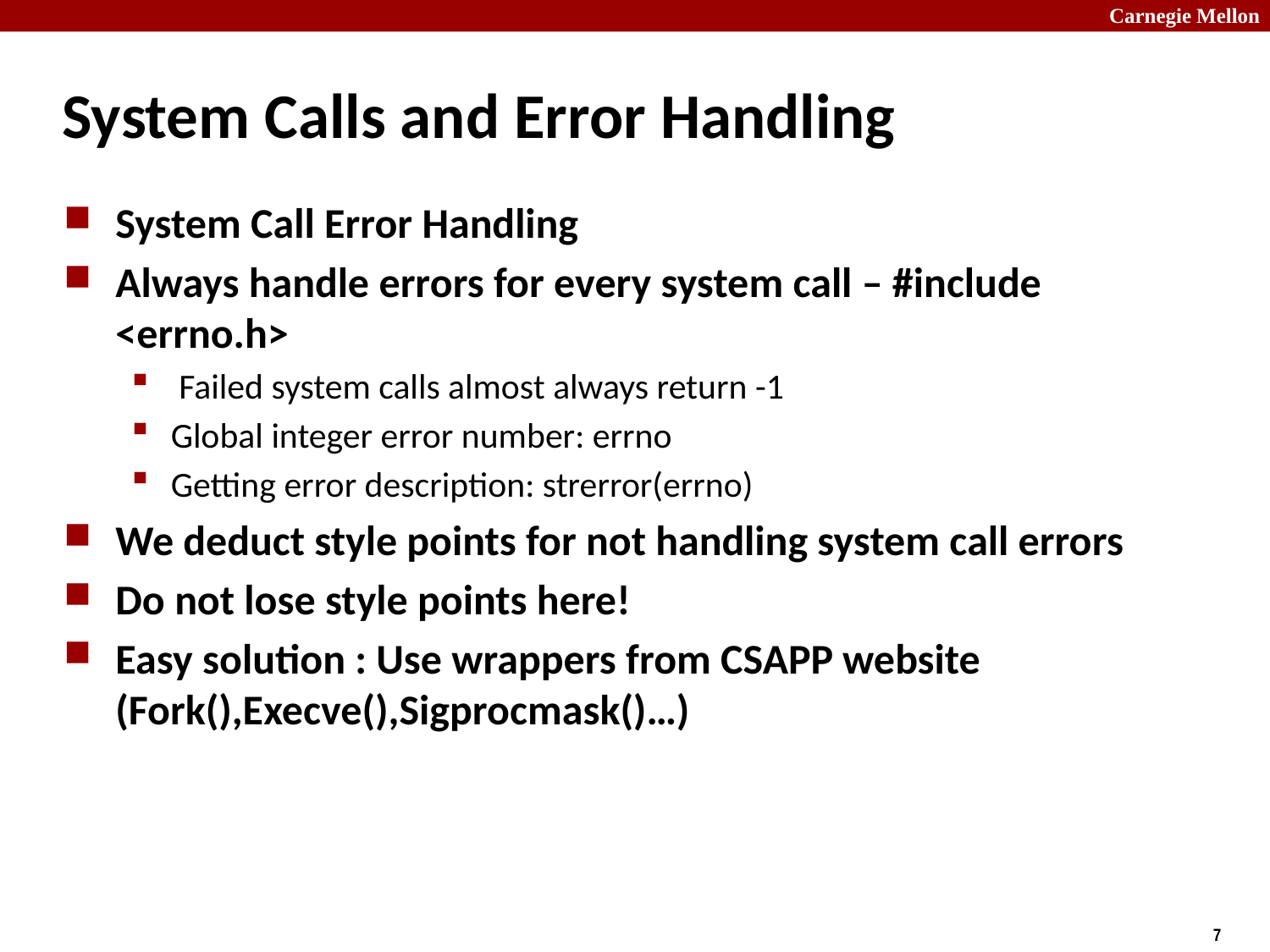

# System Calls and Error Handling
System Call Error Handling
Always handle errors for every system call – #include <errno.h>
 Failed system calls almost always return -1
Global integer error number: errno
Getting error description: strerror(errno)
We deduct style points for not handling system call errors
Do not lose style points here!
Easy solution : Use wrappers from CSAPP website (Fork(),Execve(),Sigprocmask()…)